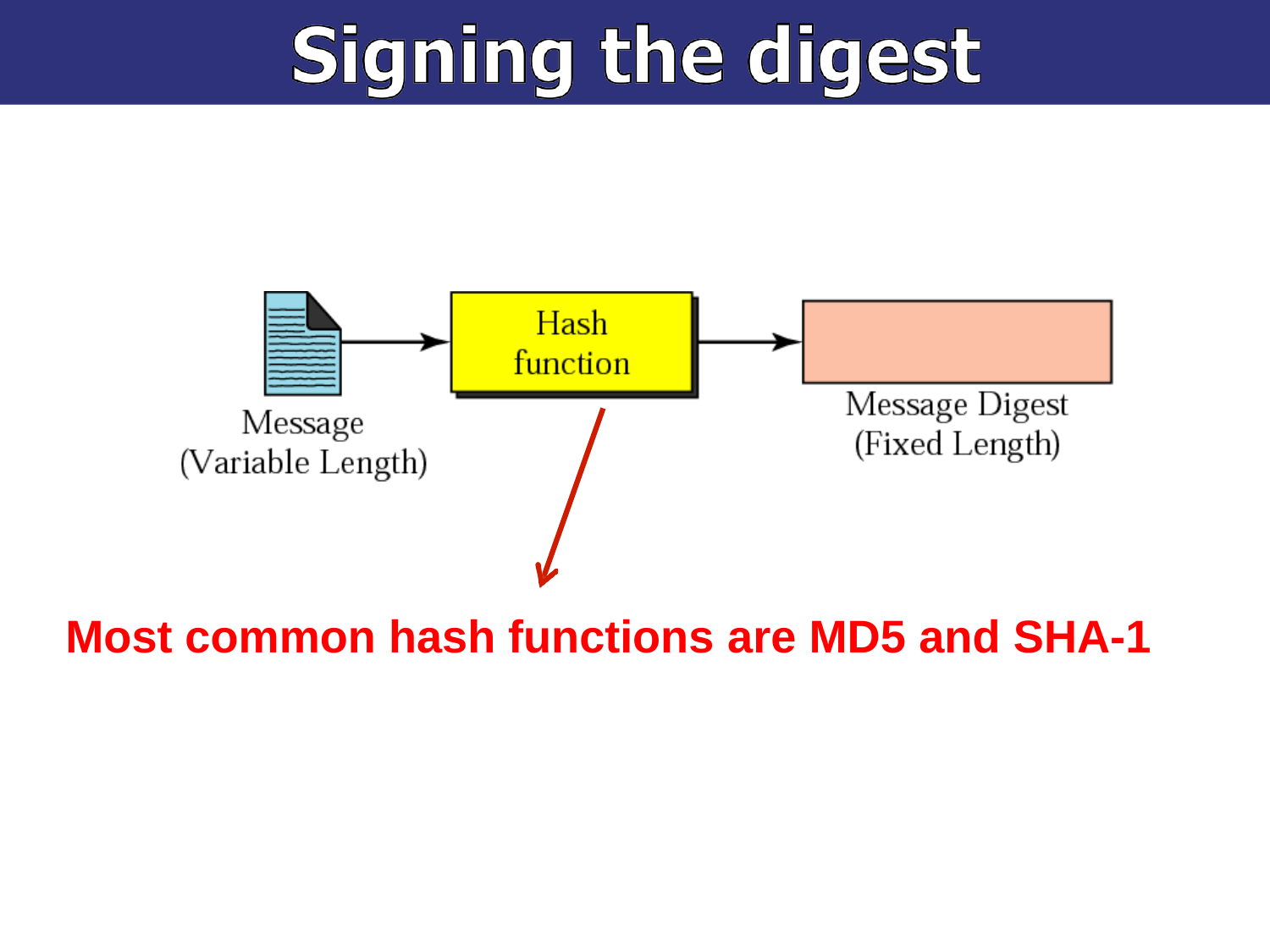

Most common hash functions are MD5 and SHA-1